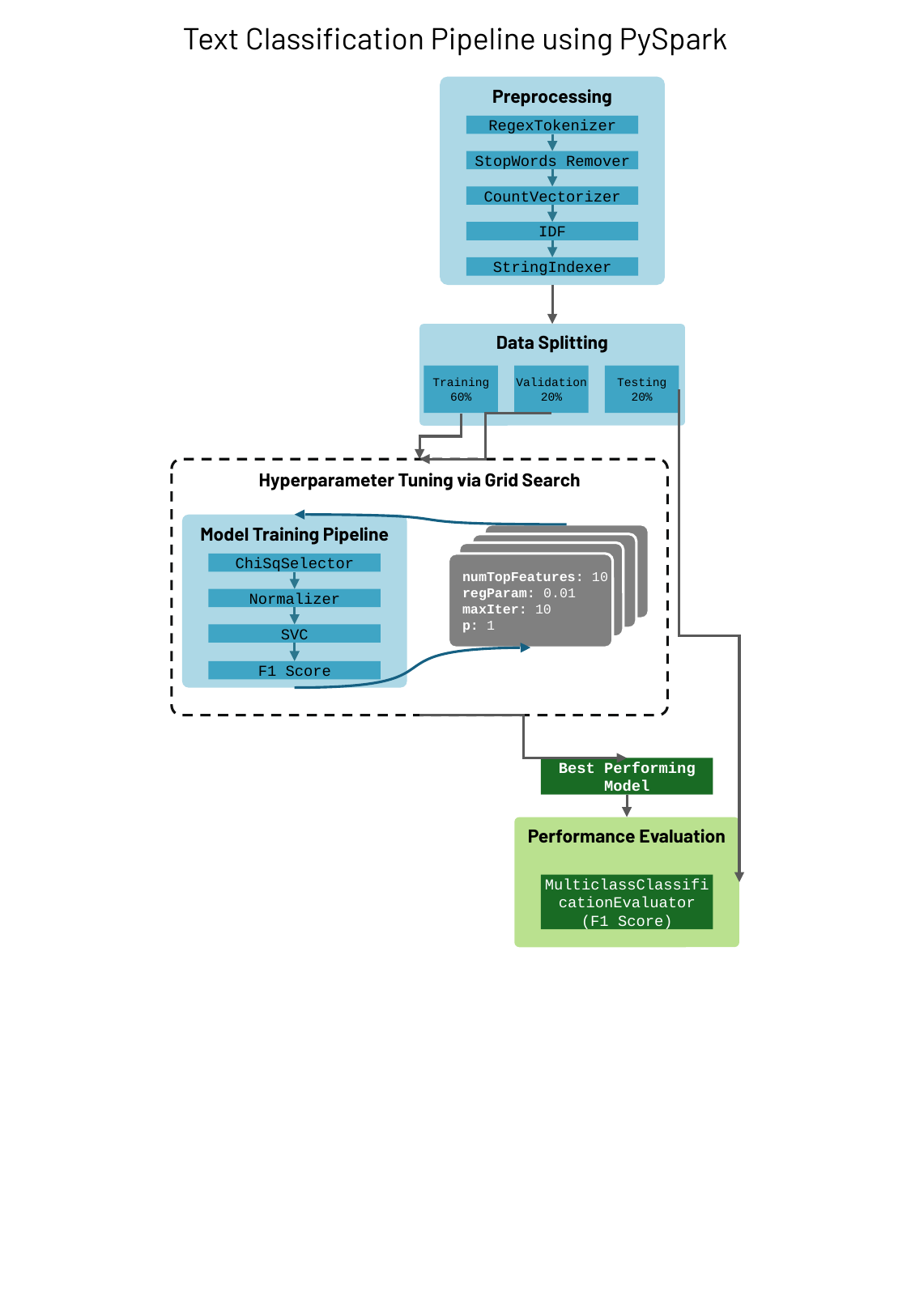

Text Classification Pipeline using PySpark
Preprocessing
RegexTokenizer
StopWords Remover
CountVectorizer
IDF
StringIndexer
Data Splitting
Training
60%
Validation
20%
Testing
20%
Hyperparameter Tuning via Grid Search
Model Training Pipeline
ChiSqSelector
Normalizer
SVC
F1 Score

numTopFeatures: 10
regParam: 0.01
maxIter: 10
p: 1
Best Performing Model
Performance Evaluation
MulticlassClassificationEvaluator
(F1 Score)